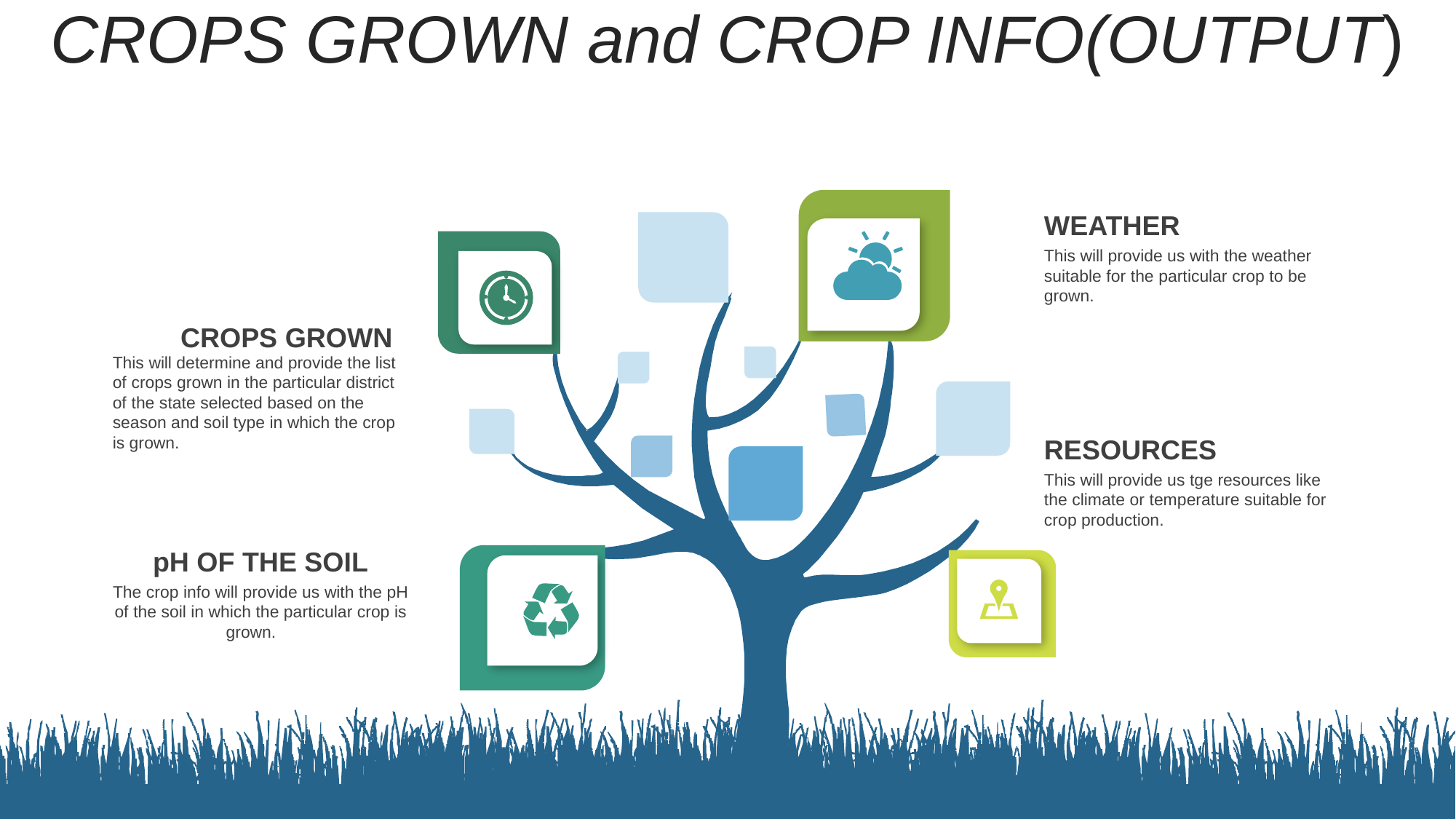

CROPS GROWN and CROP INFO(OUTPUT)

WEATHER
This will provide us with the weather suitable for the particular crop to be grown.

              CROPS GROWN
This will determine and provide the list of crops grown in the particular district of the state selected based on the season and soil type in which the crop is grown.

RESOURCES
This will provide us tge resources like the climate or temperature suitable for crop production.

pH OF THE SOIL
The crop info will provide us with the pH of the soil in which the particular crop is grown.